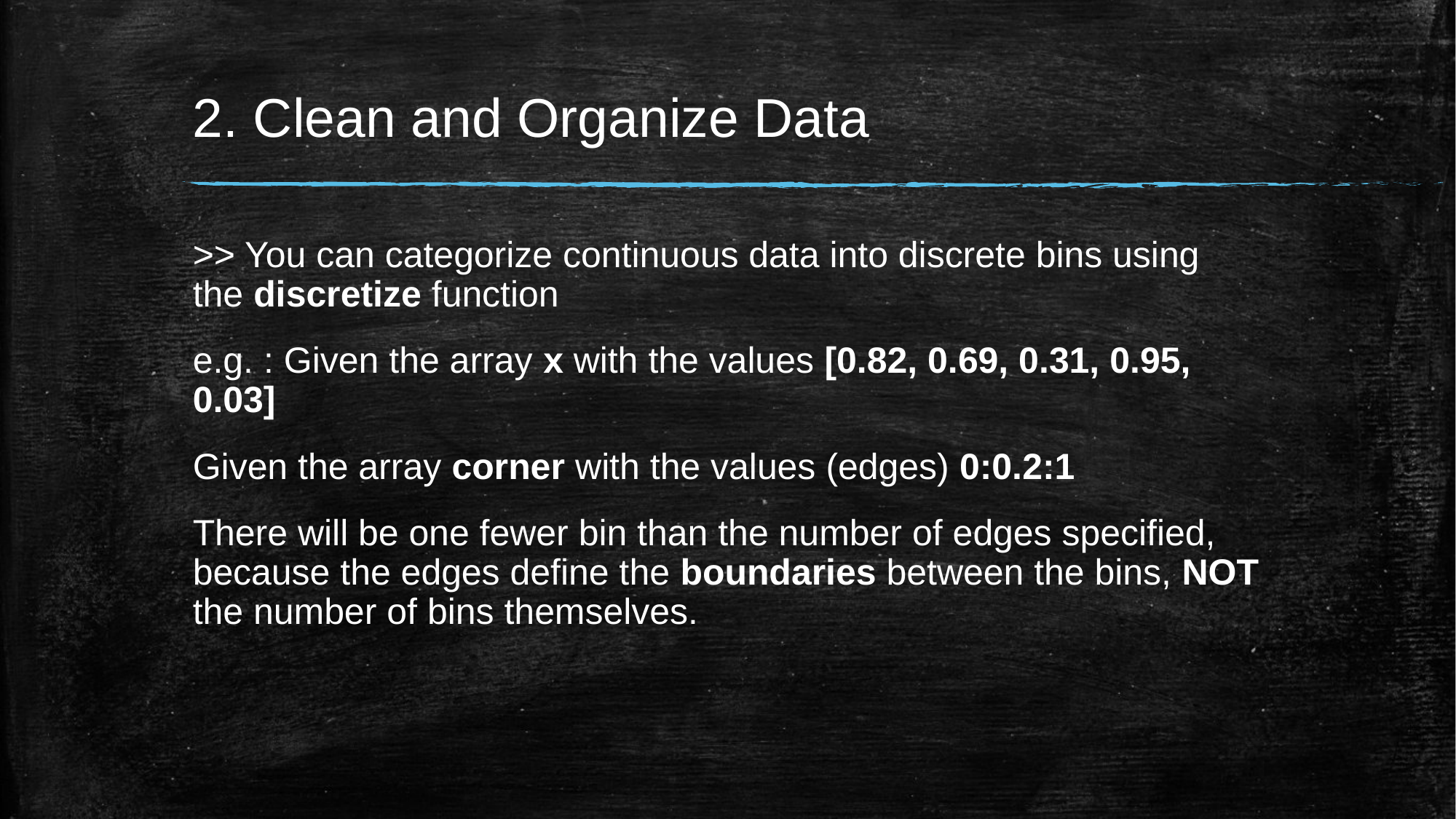

# 2. Clean and Organize Data
>> You can categorize continuous data into discrete bins using the discretize function
e.g. : Given the array x with the values [0.82, 0.69, 0.31, 0.95, 0.03]
Given the array corner with the values (edges) 0:0.2:1
There will be one fewer bin than the number of edges specified, because the edges define the boundaries between the bins, NOT the number of bins themselves.